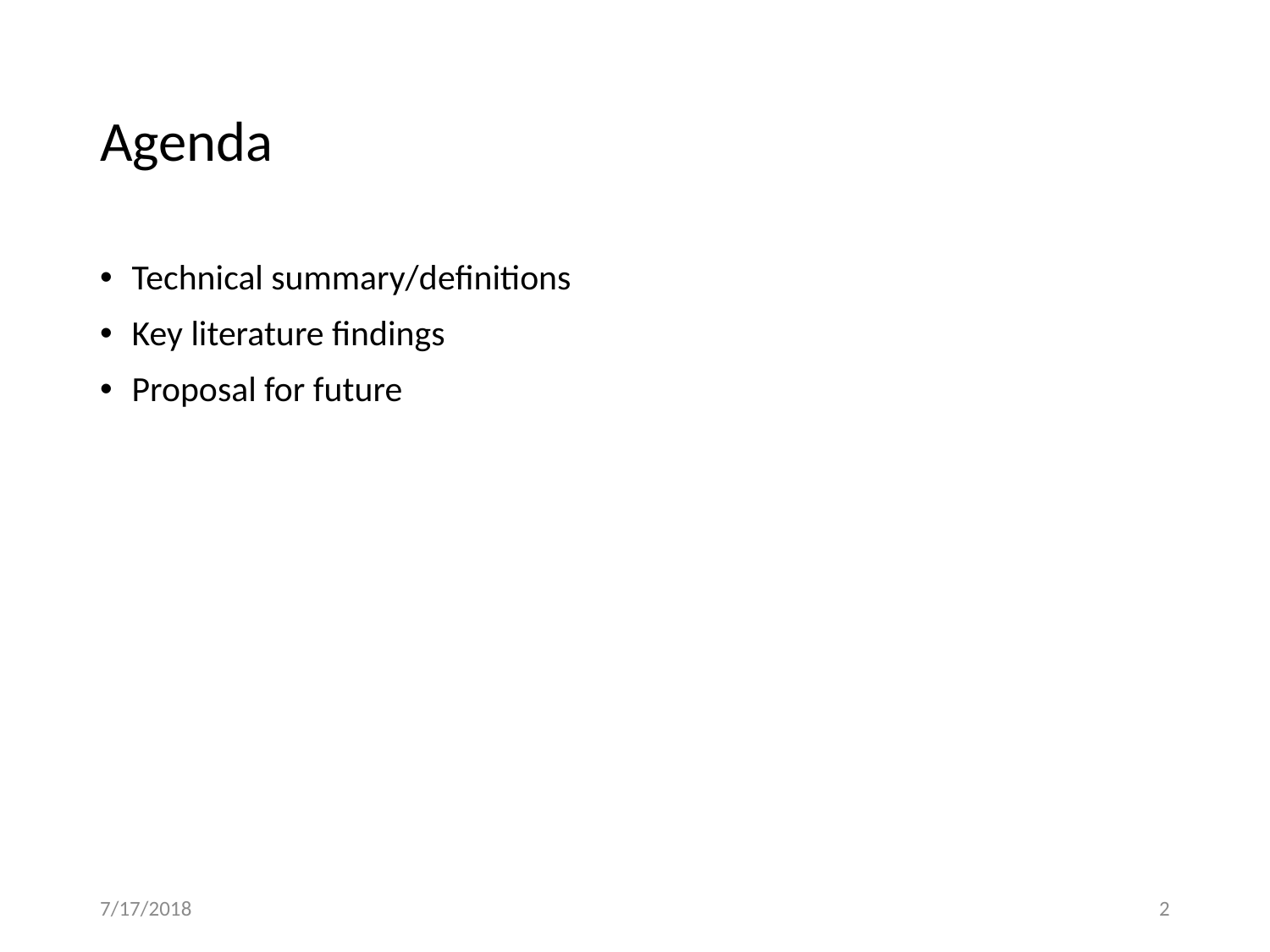

# Agenda
Technical summary/definitions
Key literature findings
Proposal for future

7/17/2018
2